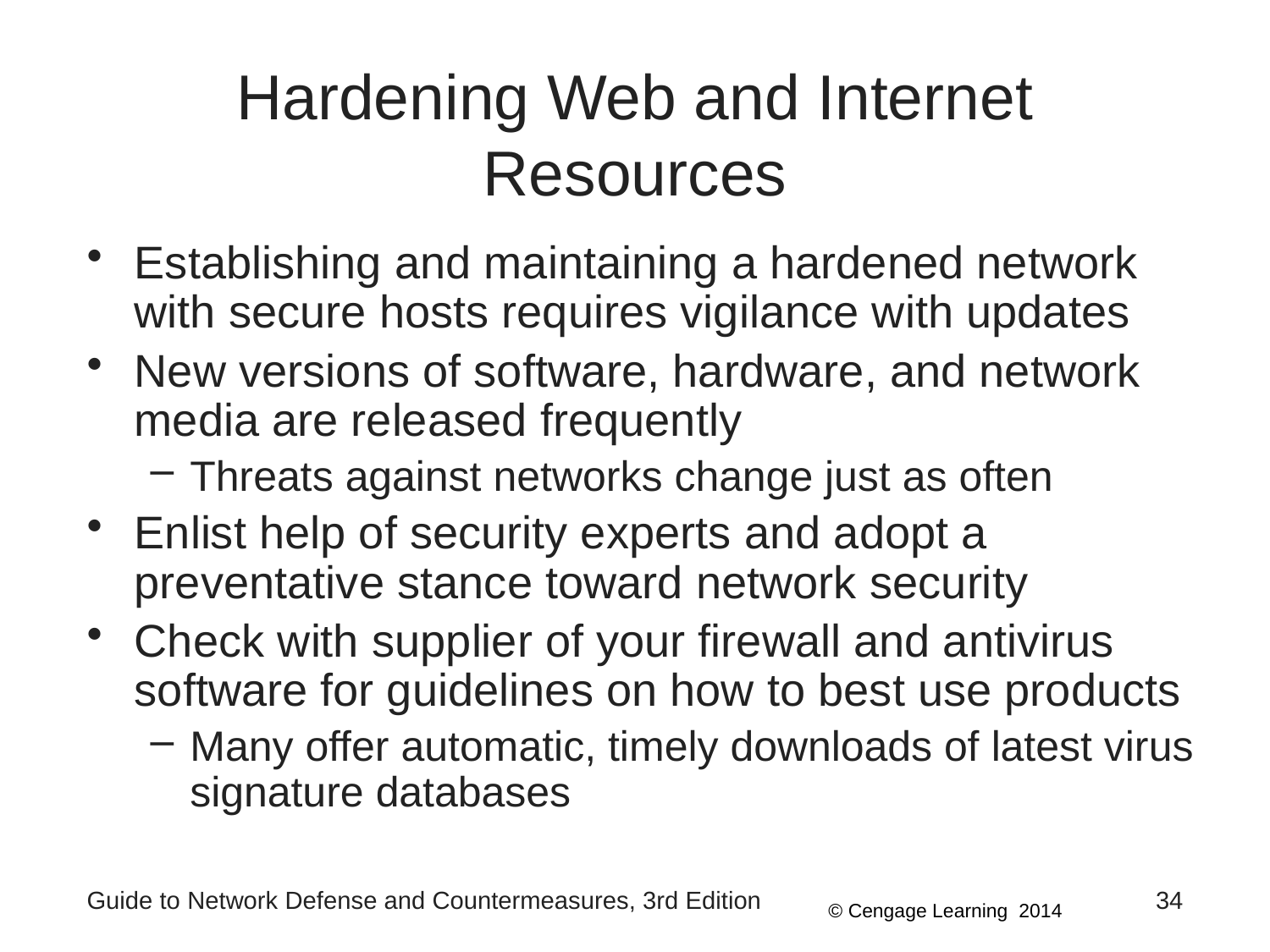

# Hardening Web and Internet Resources
Establishing and maintaining a hardened network with secure hosts requires vigilance with updates
New versions of software, hardware, and network media are released frequently
Threats against networks change just as often
Enlist help of security experts and adopt a preventative stance toward network security
Check with supplier of your firewall and antivirus software for guidelines on how to best use products
Many offer automatic, timely downloads of latest virus signature databases

Guide to Network Defense and Countermeasures, 3rd Edition
34